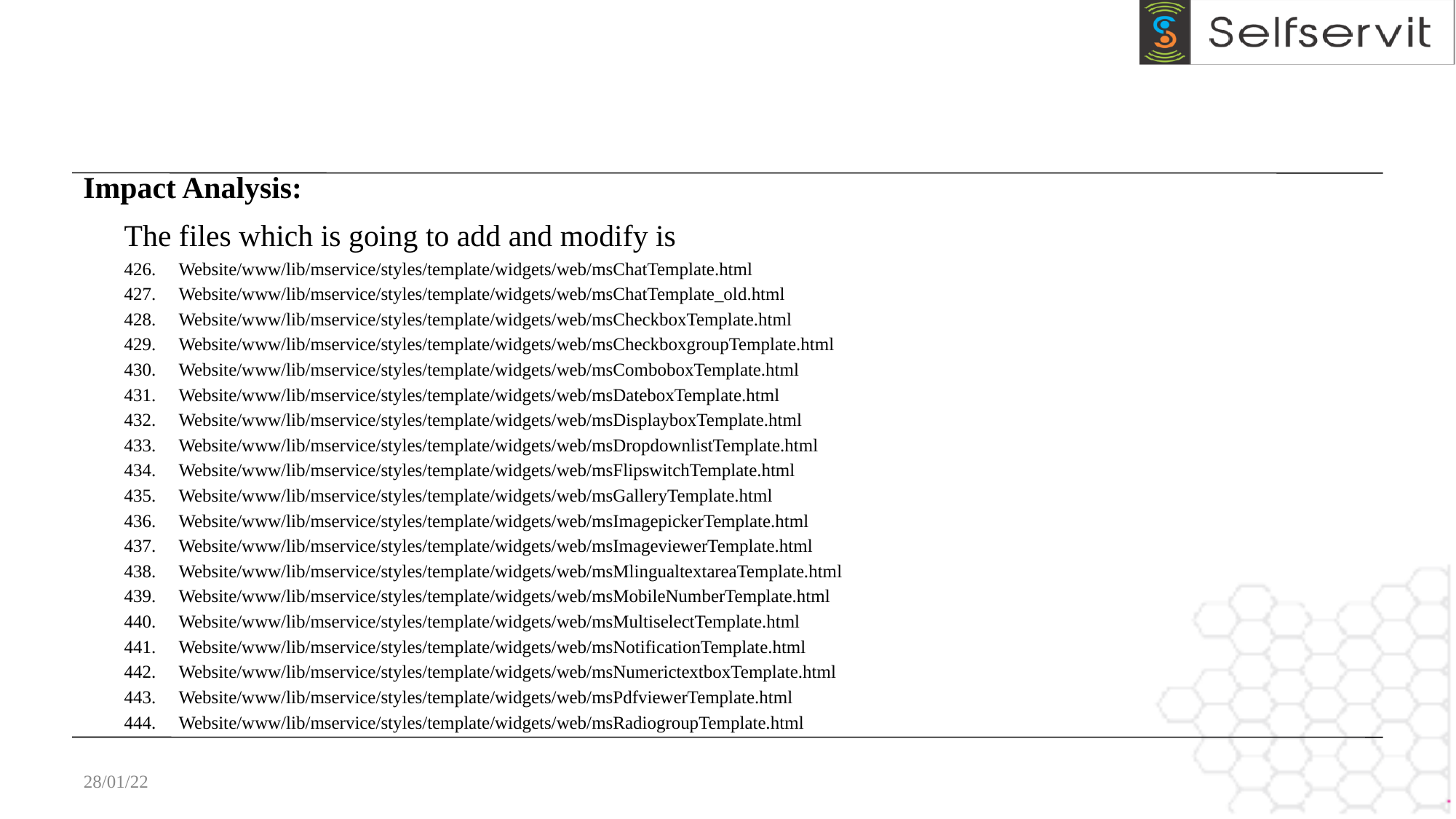

Impact Analysis:
The files which is going to add and modify is
Website/www/lib/mservice/styles/template/widgets/web/msChatTemplate.html
Website/www/lib/mservice/styles/template/widgets/web/msChatTemplate_old.html
Website/www/lib/mservice/styles/template/widgets/web/msCheckboxTemplate.html
Website/www/lib/mservice/styles/template/widgets/web/msCheckboxgroupTemplate.html
Website/www/lib/mservice/styles/template/widgets/web/msComboboxTemplate.html
Website/www/lib/mservice/styles/template/widgets/web/msDateboxTemplate.html
Website/www/lib/mservice/styles/template/widgets/web/msDisplayboxTemplate.html
Website/www/lib/mservice/styles/template/widgets/web/msDropdownlistTemplate.html
Website/www/lib/mservice/styles/template/widgets/web/msFlipswitchTemplate.html
Website/www/lib/mservice/styles/template/widgets/web/msGalleryTemplate.html
Website/www/lib/mservice/styles/template/widgets/web/msImagepickerTemplate.html
Website/www/lib/mservice/styles/template/widgets/web/msImageviewerTemplate.html
Website/www/lib/mservice/styles/template/widgets/web/msMlingualtextareaTemplate.html
Website/www/lib/mservice/styles/template/widgets/web/msMobileNumberTemplate.html
Website/www/lib/mservice/styles/template/widgets/web/msMultiselectTemplate.html
Website/www/lib/mservice/styles/template/widgets/web/msNotificationTemplate.html
Website/www/lib/mservice/styles/template/widgets/web/msNumerictextboxTemplate.html
Website/www/lib/mservice/styles/template/widgets/web/msPdfviewerTemplate.html
Website/www/lib/mservice/styles/template/widgets/web/msRadiogroupTemplate.html

28/01/22